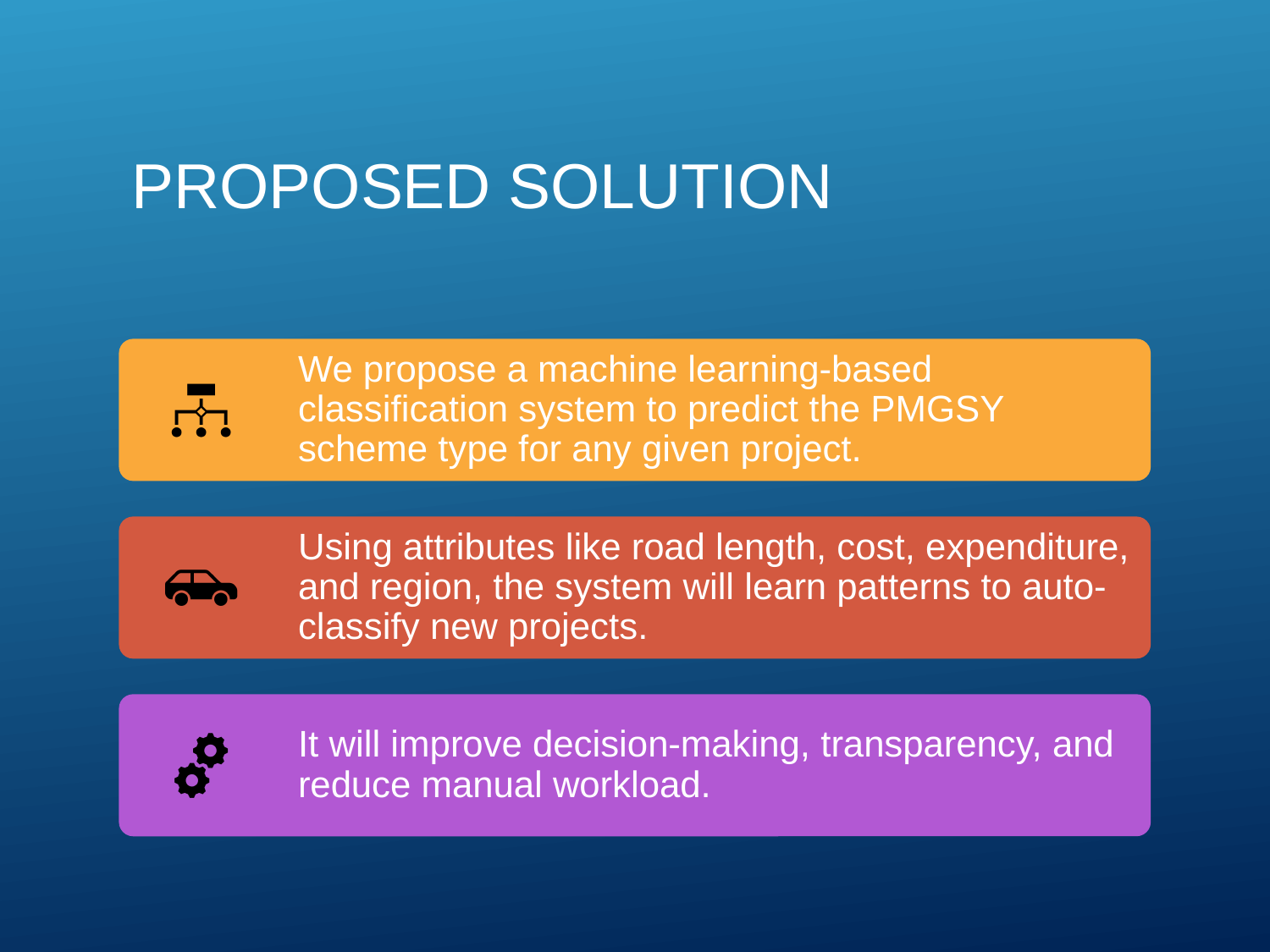

# Proposed Solution
We propose a machine learning-based classification system to predict the PMGSY scheme type for any given project.
Using attributes like road length, cost, expenditure, and region, the system will learn patterns to auto-classify new projects.
It will improve decision-making, transparency, and reduce manual workload.